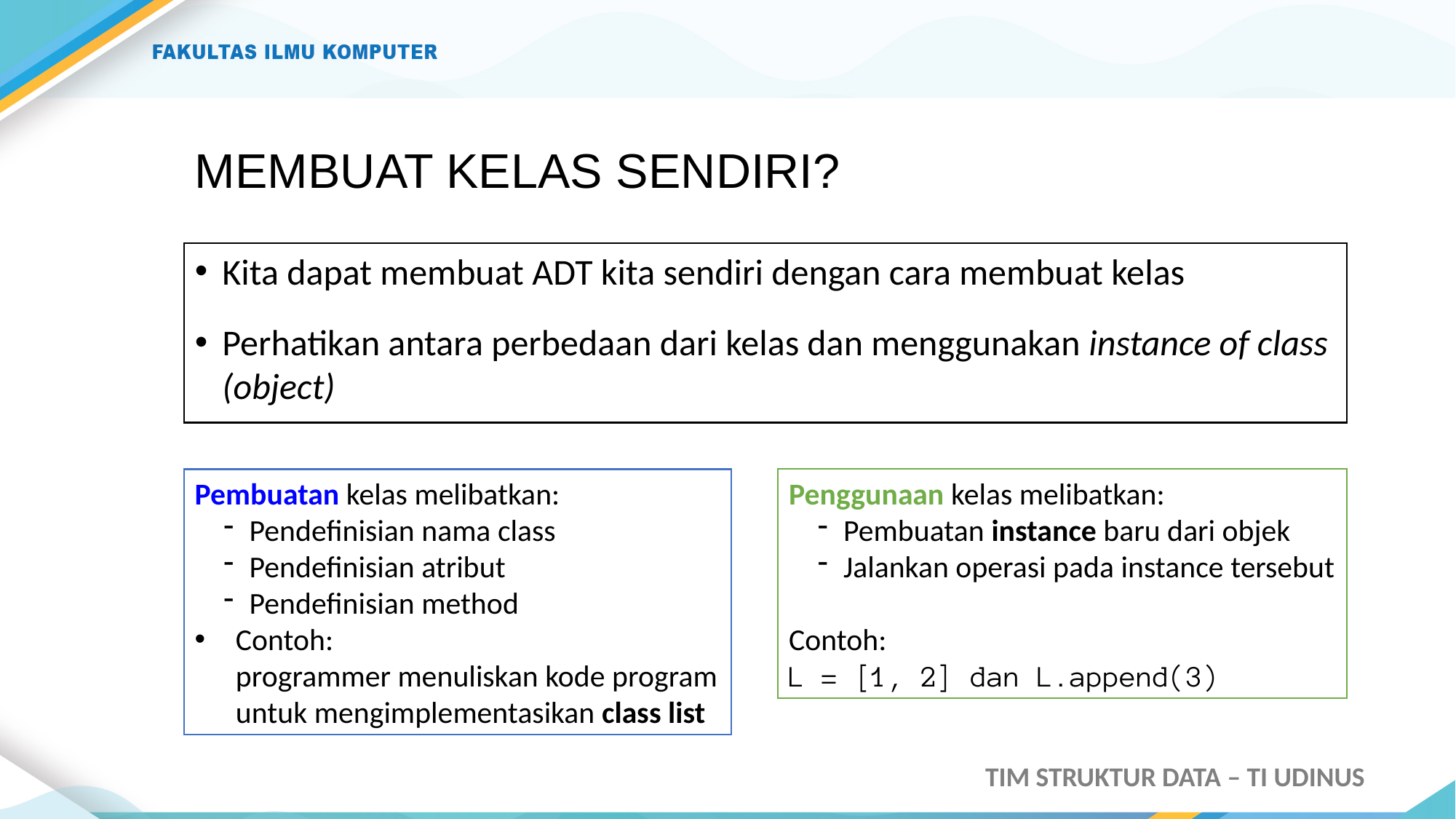

# MEMBUAT KELAS SENDIRI?
Kita dapat membuat ADT kita sendiri dengan cara membuat kelas
Perhatikan antara perbedaan dari kelas dan menggunakan instance of class (object)
Pembuatan kelas melibatkan:
Pendefinisian nama class
Pendefinisian atribut
Pendefinisian method
Contoh:
programmer menuliskan kode program untuk mengimplementasikan class list
Penggunaan kelas melibatkan:
Pembuatan instance baru dari objek
Jalankan operasi pada instance tersebut

Contoh:
L = [1, 2] dan L.append(3)